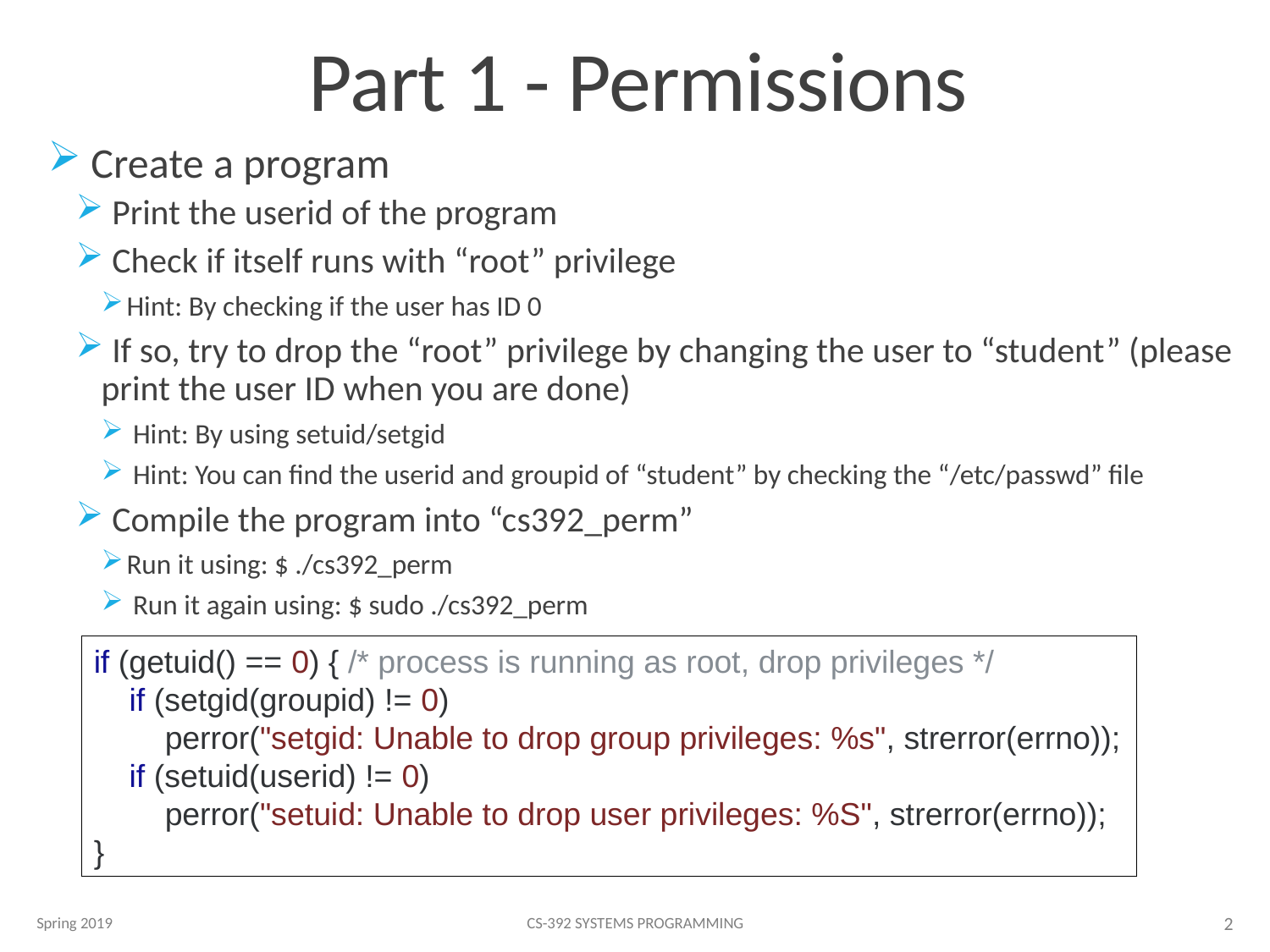

# Part 1 - Permissions
 Create a program
 Print the userid of the program
 Check if itself runs with “root” privilege
Hint: By checking if the user has ID 0
 If so, try to drop the “root” privilege by changing the user to “student” (please print the user ID when you are done)
 Hint: By using setuid/setgid
 Hint: You can find the userid and groupid of “student” by checking the “/etc/passwd” file
 Compile the program into “cs392_perm”
Run it using: $ ./cs392_perm
 Run it again using: $ sudo ./cs392_perm
if (getuid() == 0) { /* process is running as root, drop privileges */
    if (setgid(groupid) != 0)
        perror("setgid: Unable to drop group privileges: %s", strerror(errno));
    if (setuid(userid) != 0)
        perror("setuid: Unable to drop user privileges: %S", strerror(errno));
}
Spring 2019
CS-392 Systems Programming
2